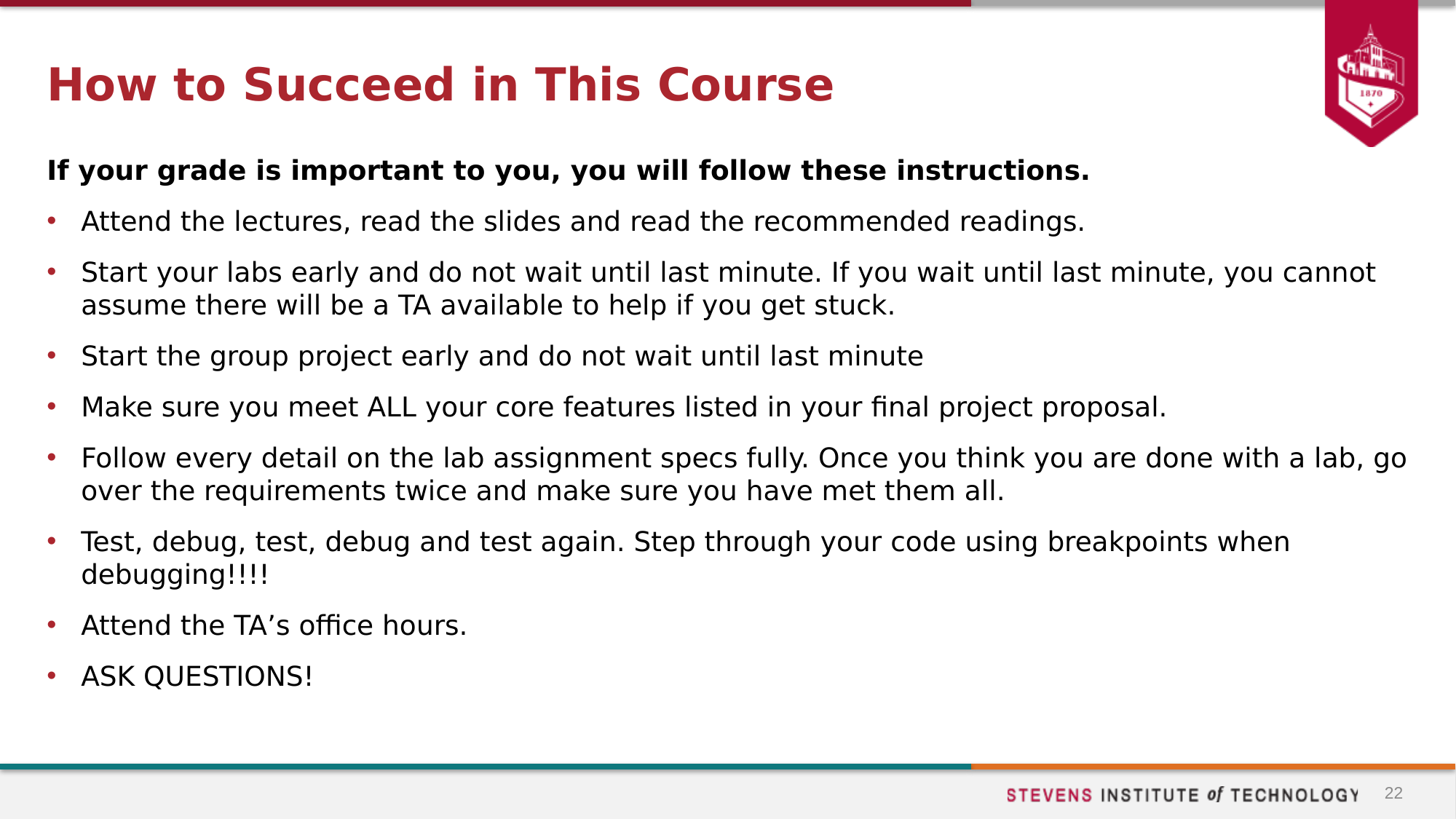

# How to Succeed in This Course
If your grade is important to you, you will follow these instructions.
Attend the lectures, read the slides and read the recommended readings.
Start your labs early and do not wait until last minute. If you wait until last minute, you cannot assume there will be a TA available to help if you get stuck.
Start the group project early and do not wait until last minute
Make sure you meet ALL your core features listed in your final project proposal.
Follow every detail on the lab assignment specs fully. Once you think you are done with a lab, go over the requirements twice and make sure you have met them all.
Test, debug, test, debug and test again. Step through your code using breakpoints when debugging!!!!
Attend the TA’s office hours.
ASK QUESTIONS!

22